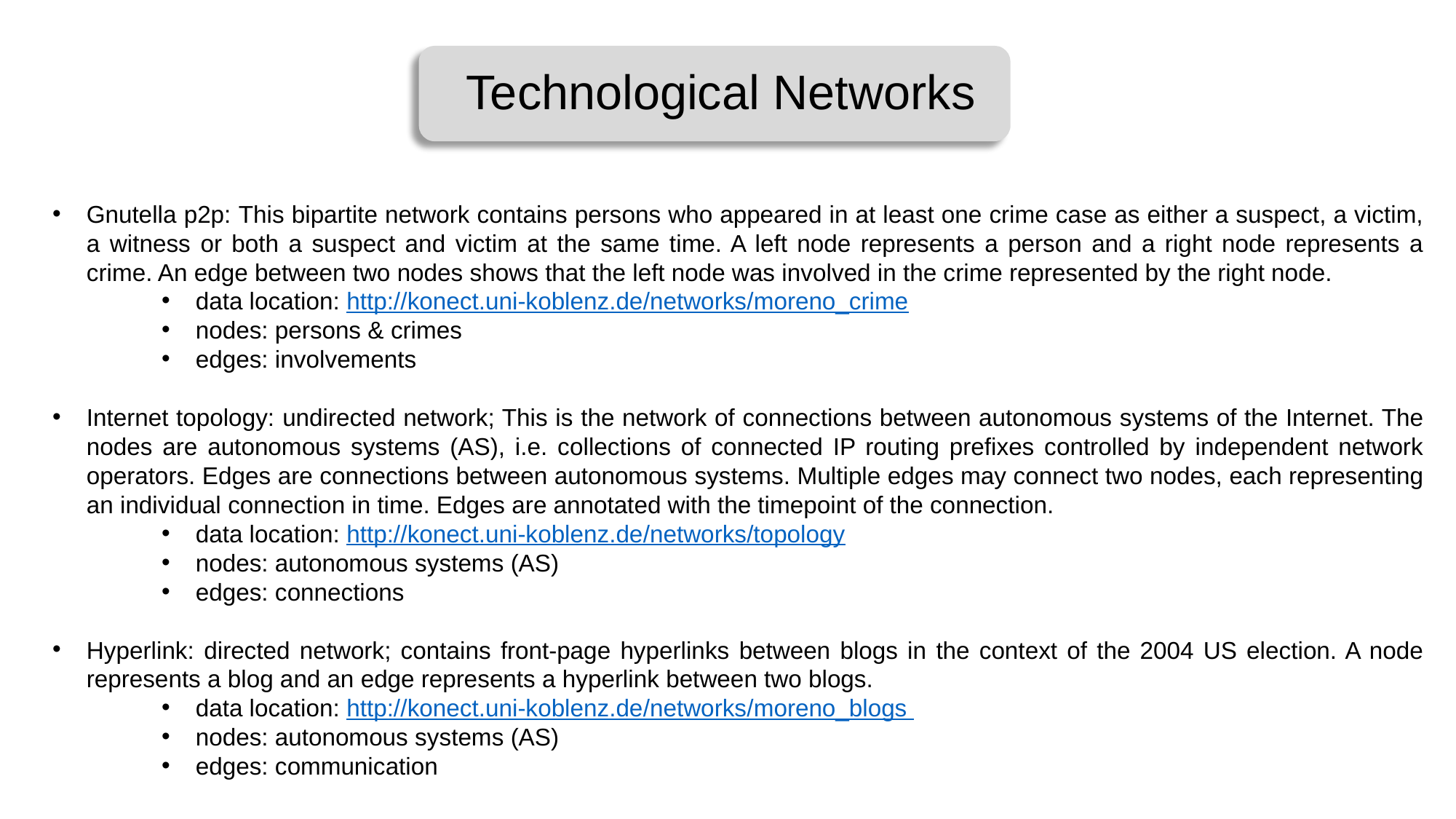

Technological Networks
Gnutella p2p: This bipartite network contains persons who appeared in at least one crime case as either a suspect, a victim, a witness or both a suspect and victim at the same time. A left node represents a person and a right node represents a crime. An edge between two nodes shows that the left node was involved in the crime represented by the right node.
data location: http://konect.uni-koblenz.de/networks/moreno_crime
nodes: persons & crimes
edges: involvements

Internet topology: undirected network; This is the network of connections between autonomous systems of the Internet. The nodes are autonomous systems (AS), i.e. collections of connected IP routing prefixes controlled by independent network operators. Edges are connections between autonomous systems. Multiple edges may connect two nodes, each representing an individual connection in time. Edges are annotated with the timepoint of the connection.
data location: http://konect.uni-koblenz.de/networks/topology
nodes: autonomous systems (AS)
edges: connections

Hyperlink: directed network; contains front-page hyperlinks between blogs in the context of the 2004 US election. A node represents a blog and an edge represents a hyperlink between two blogs.
data location: http://konect.uni-koblenz.de/networks/moreno_blogs
nodes: autonomous systems (AS)
edges: communication